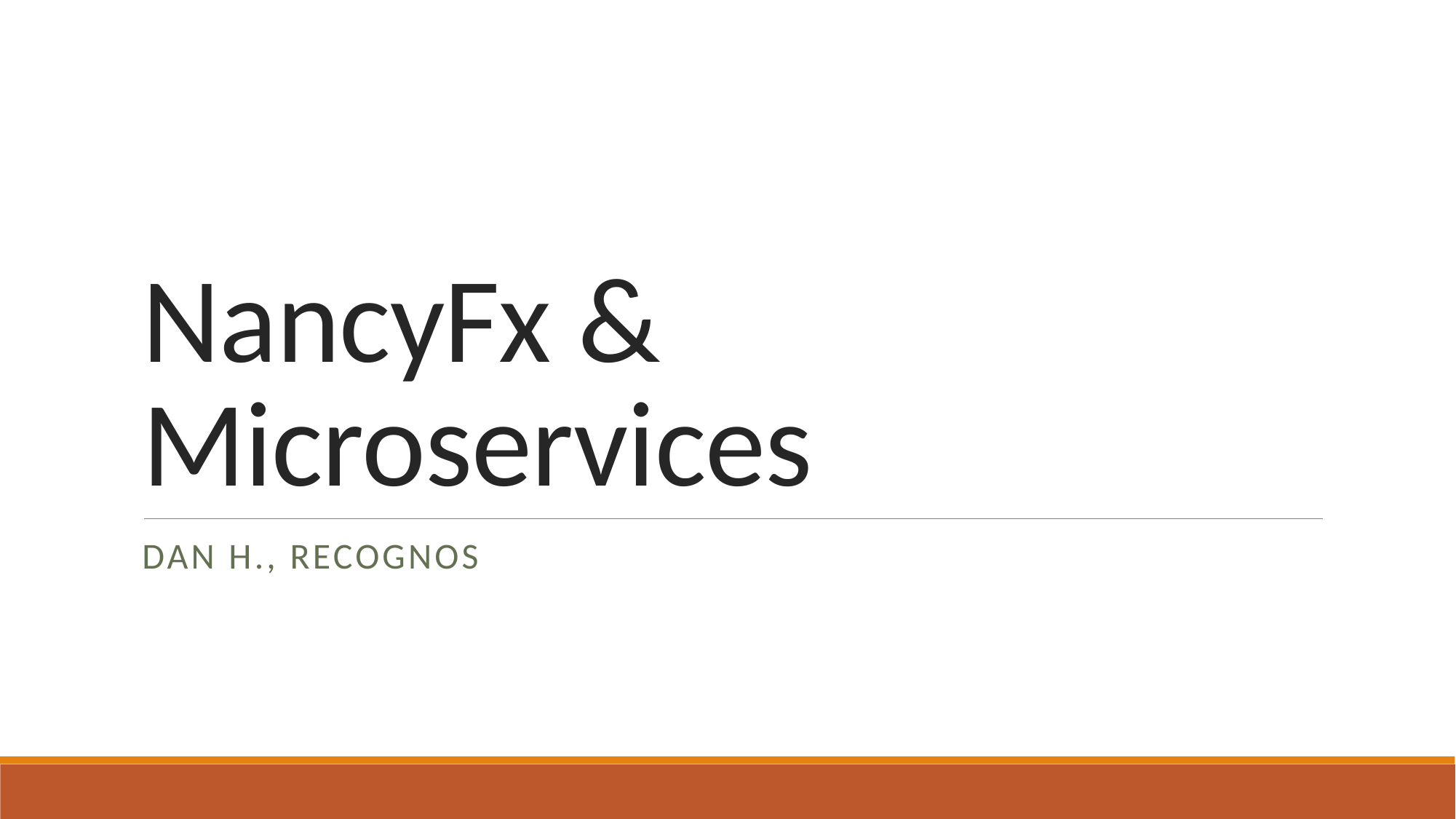

# NancyFx & Microservices
Dan H., Recognos